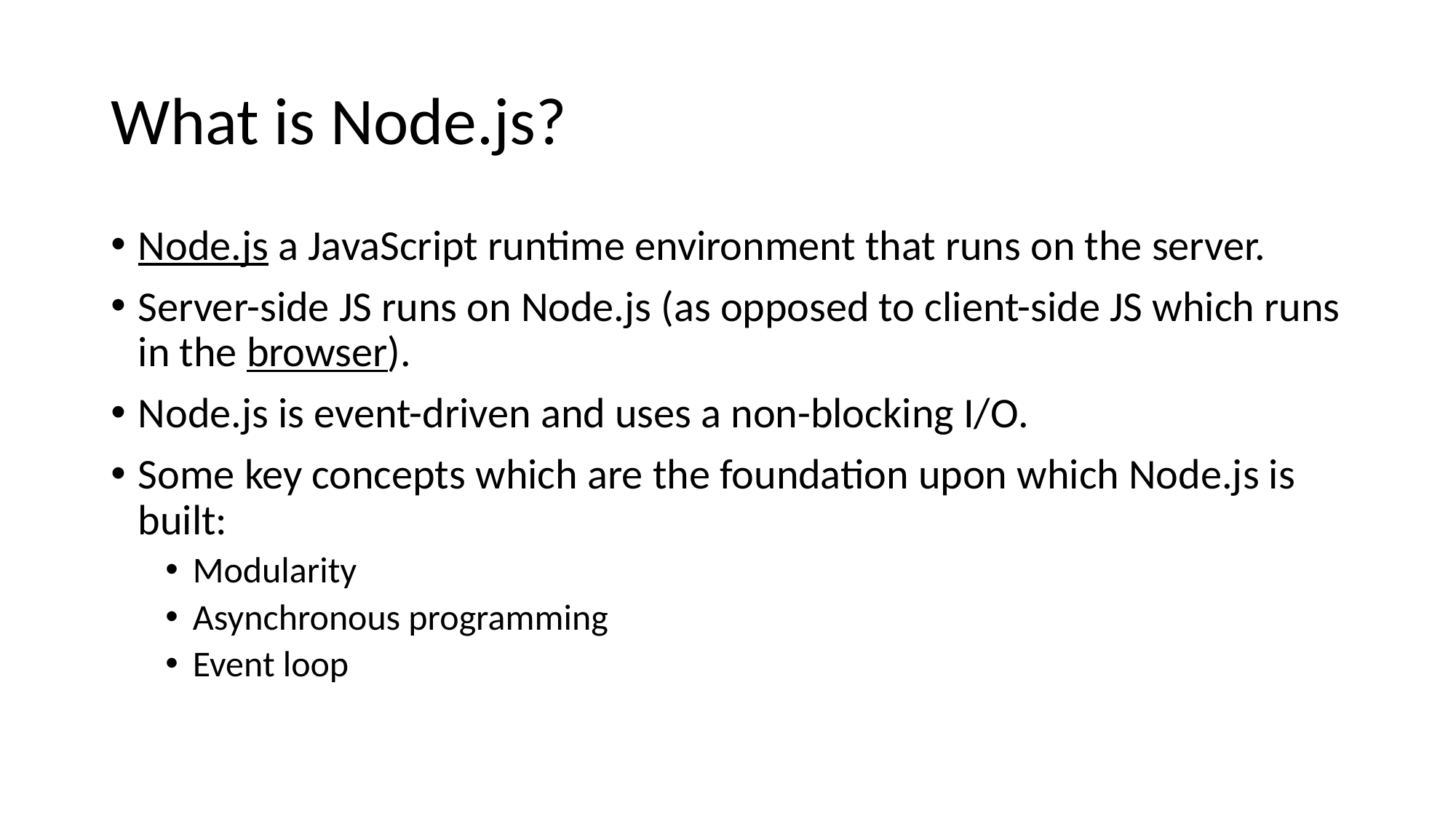

# What is Node.js?
Node.js a JavaScript runtime environment that runs on the server.
Server-side JS runs on Node.js (as opposed to client-side JS which runs in the browser).
Node.js is event-driven and uses a non-blocking I/O.
Some key concepts which are the foundation upon which Node.js is built:
Modularity
Asynchronous programming
Event loop